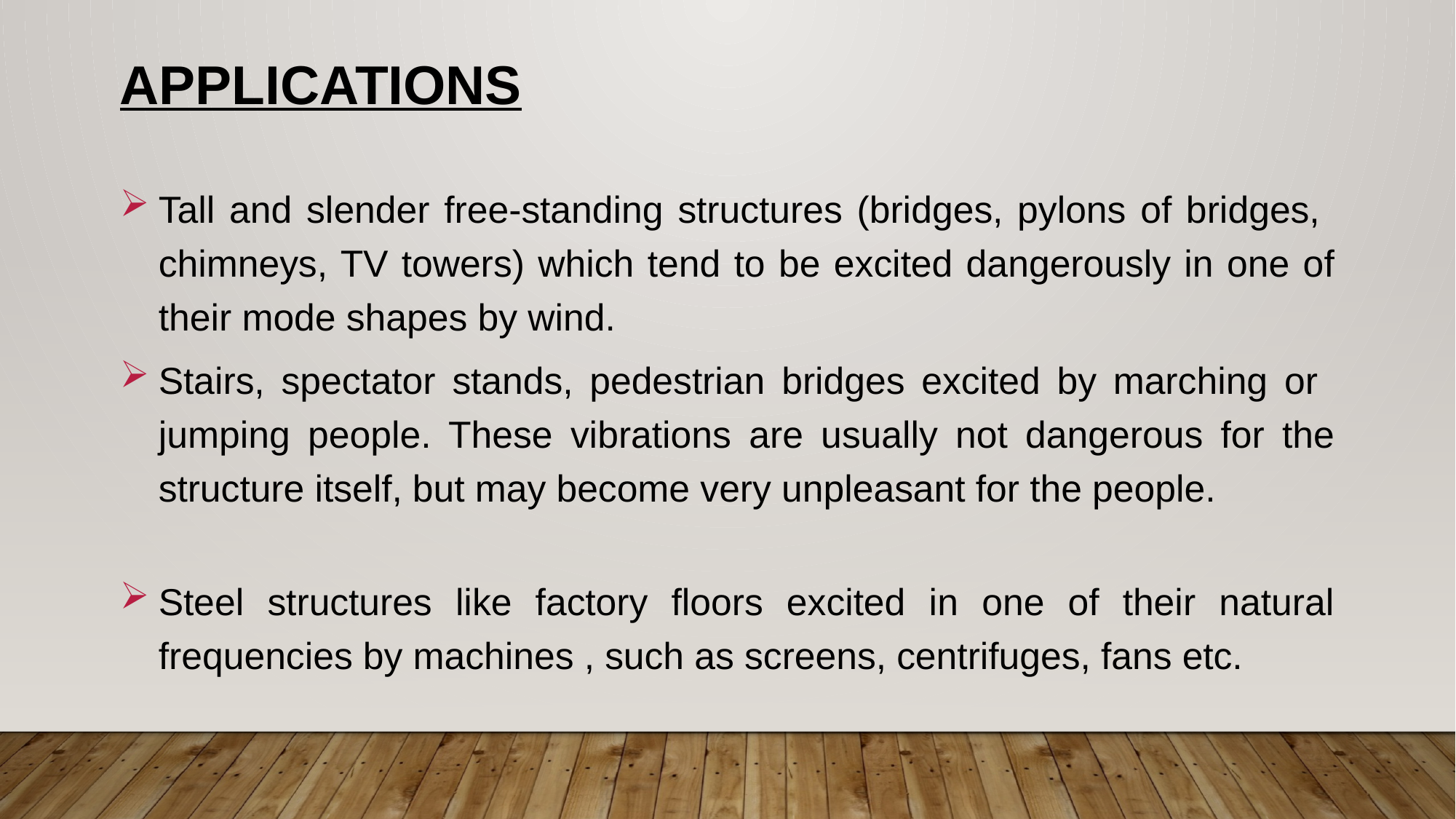

# applications

Tall and slender free-standing structures (bridges, pylons of bridges,  chimneys, TV towers) which tend to be excited dangerously in one of their mode shapes by wind.
Stairs, spectator stands, pedestrian bridges excited by marching or  jumping people. These vibrations are usually not dangerous for the structure itself, but may become very unpleasant for the people.

Steel structures like factory floors excited in one of their natural frequencies by machines , such as screens, centrifuges, fans etc.